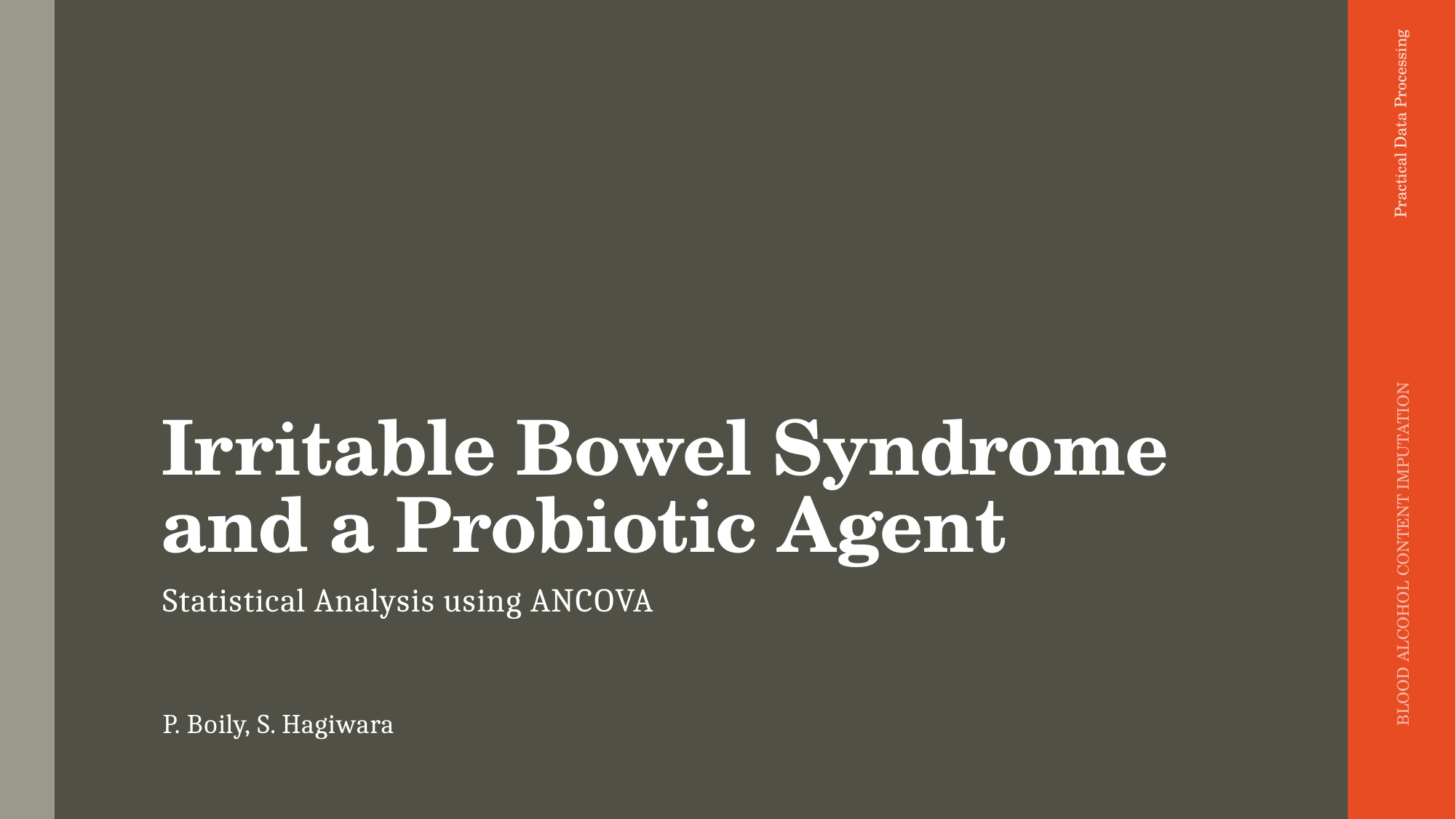

# Irritable Bowel Syndrome and a Probiotic Agent
Practical Data Processing
Statistical Analysis using ANCOVA
P. Boily, S. Hagiwara